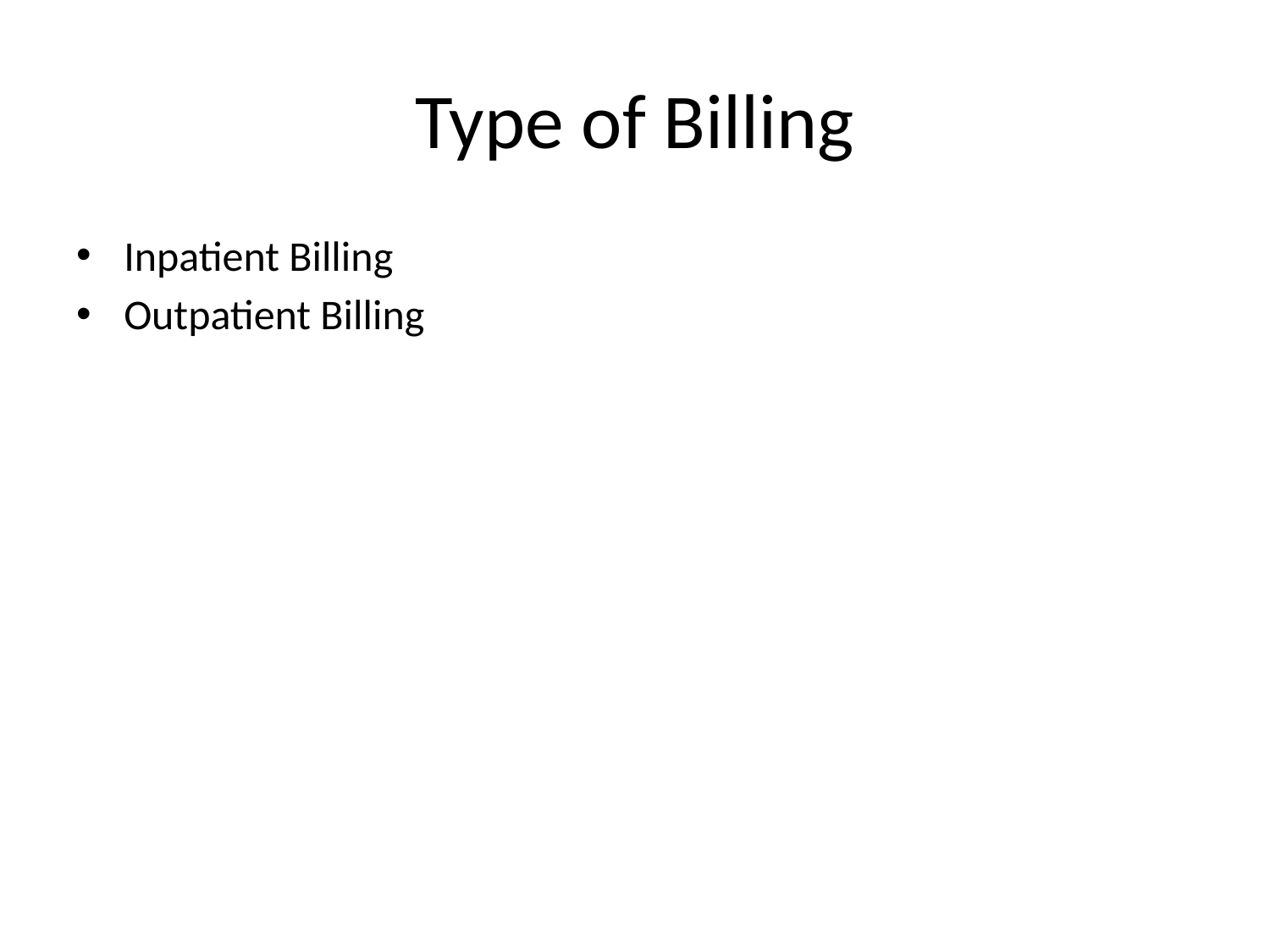

# Type of Billing
Inpatient Billing
Outpatient Billing